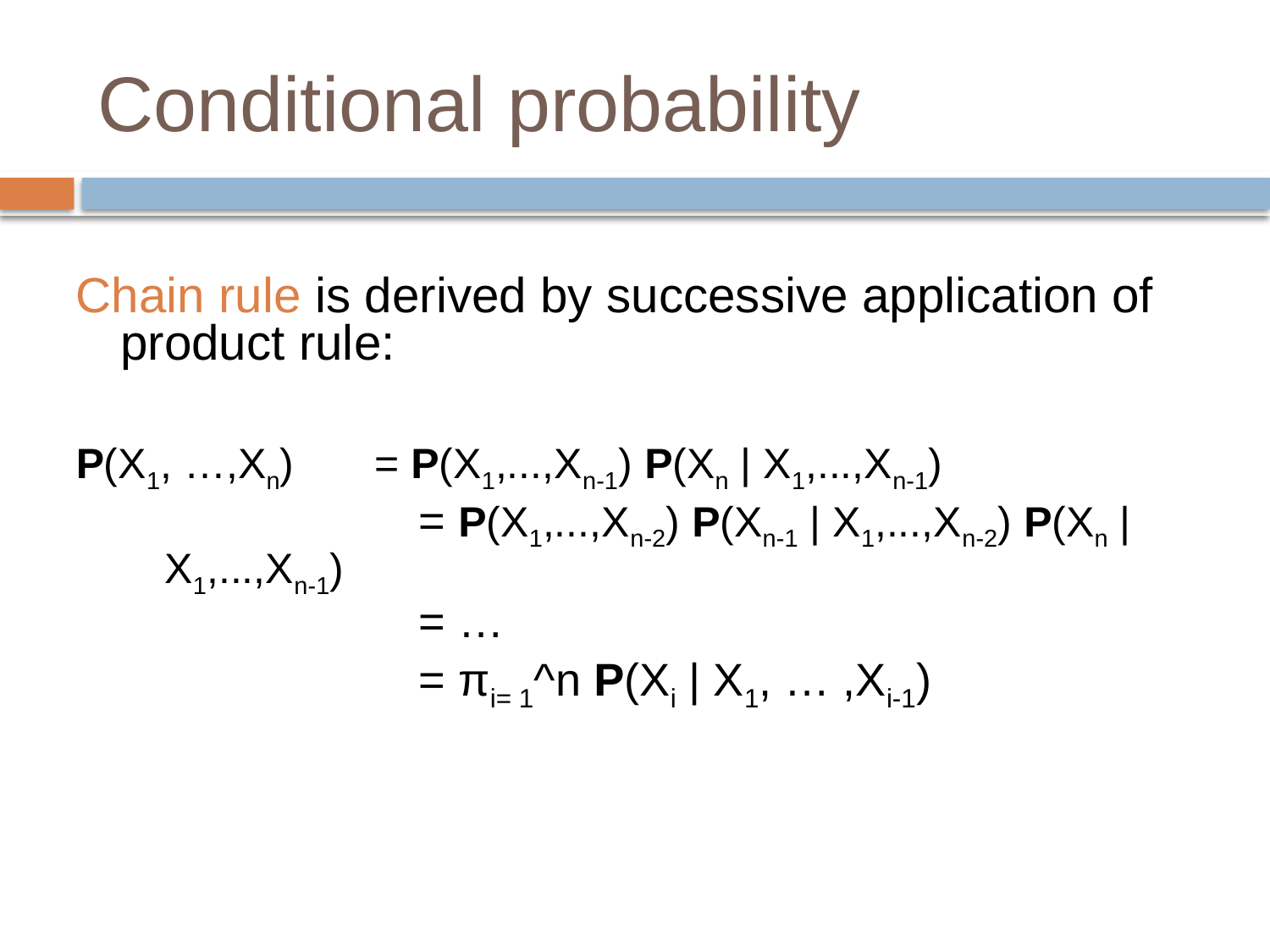

# Conditional probability
Chain rule is derived by successive application of product rule:

P(X1, …,Xn) 	= P(X1,...,Xn-1) P(Xn | X1,...,Xn-1)
                	= P(X1,...,Xn-2) P(Xn-1 | X1,...,Xn-2) P(Xn | X1,...,Xn-1)
                  	= …
                  	= πi= 1^n P(Xi | X1, … ,Xi-1)